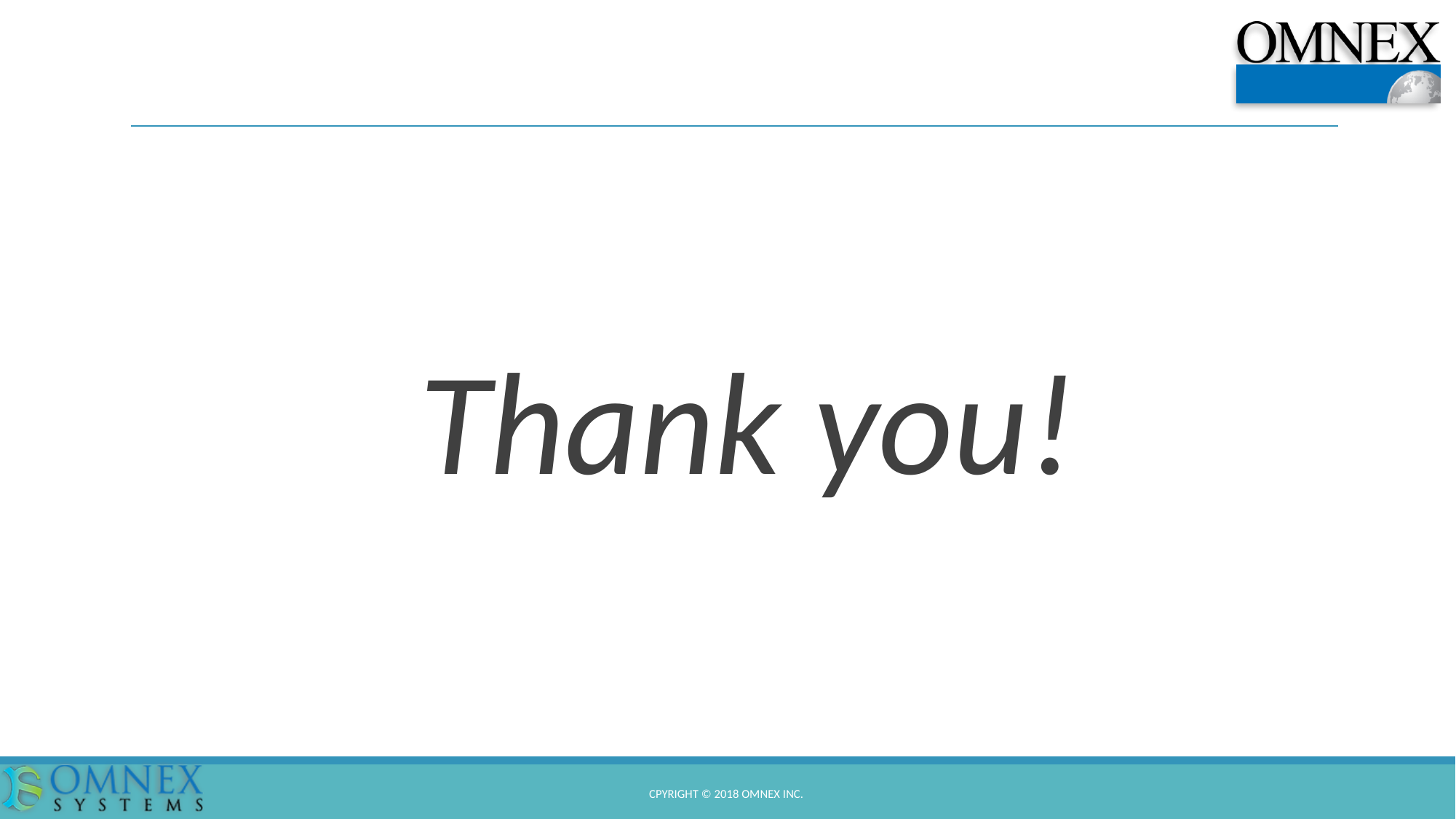

Thank you!
Cpyright © 2018 Omnex Inc.